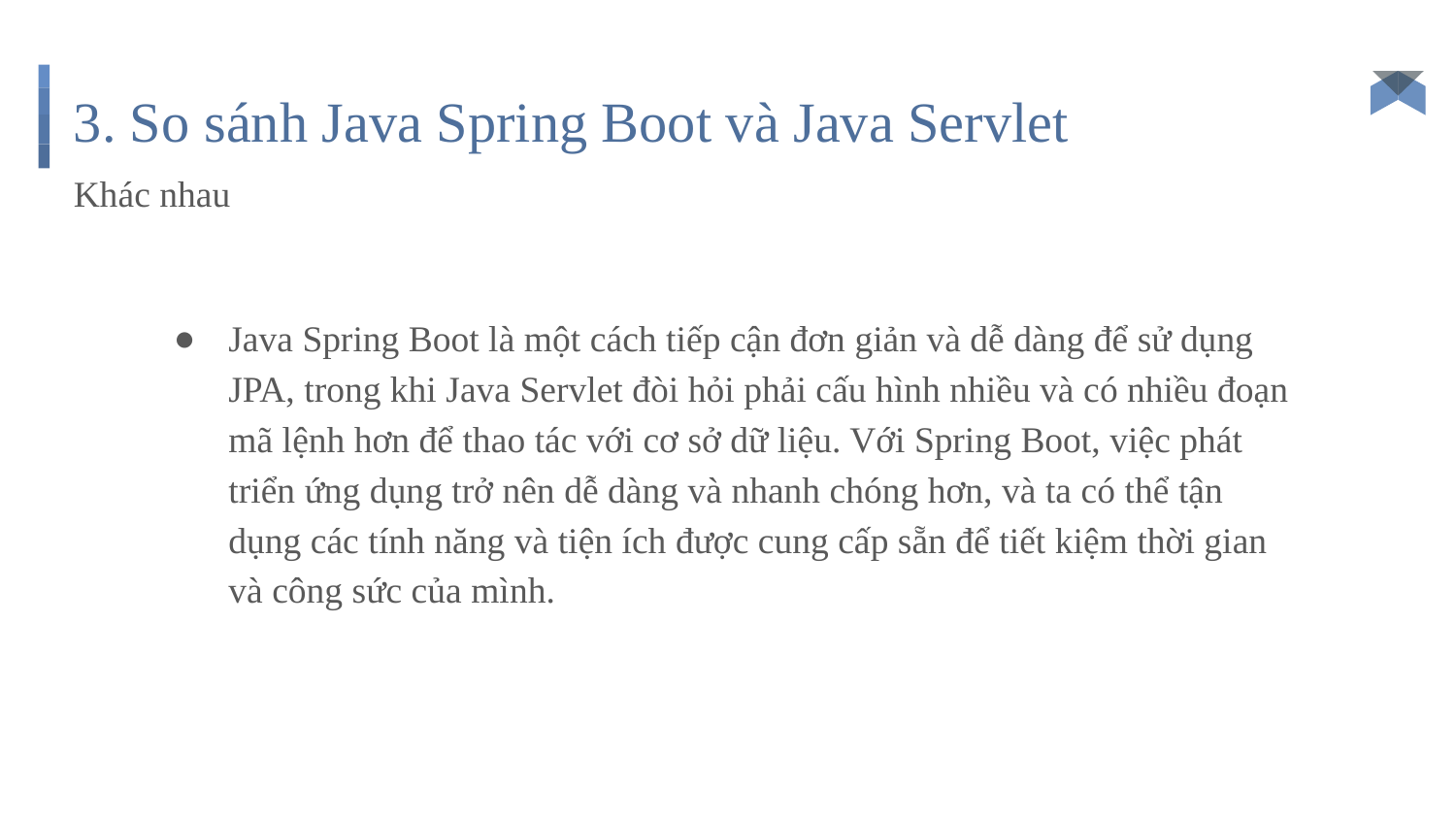

# 3. So sánh Java Spring Boot và Java Servlet
Khác nhau
Java Spring Boot là một cách tiếp cận đơn giản và dễ dàng để sử dụng JPA, trong khi Java Servlet đòi hỏi phải cấu hình nhiều và có nhiều đoạn mã lệnh hơn để thao tác với cơ sở dữ liệu. Với Spring Boot, việc phát triển ứng dụng trở nên dễ dàng và nhanh chóng hơn, và ta có thể tận dụng các tính năng và tiện ích được cung cấp sẵn để tiết kiệm thời gian và công sức của mình.